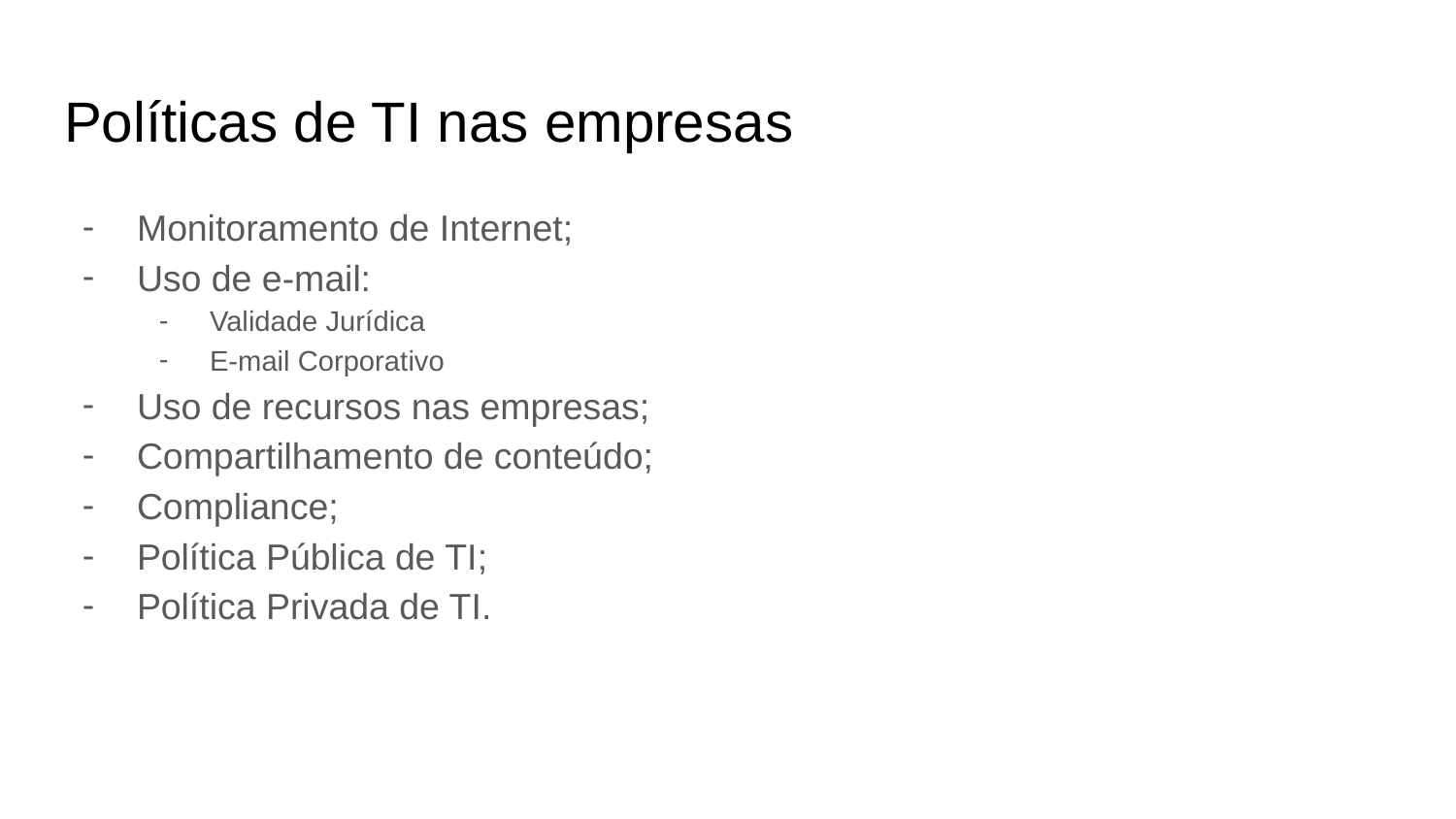

# Políticas de TI nas empresas
Monitoramento de Internet;
Uso de e-mail:
Validade Jurídica
E-mail Corporativo
Uso de recursos nas empresas;
Compartilhamento de conteúdo;
Compliance;
Política Pública de TI;
Política Privada de TI.